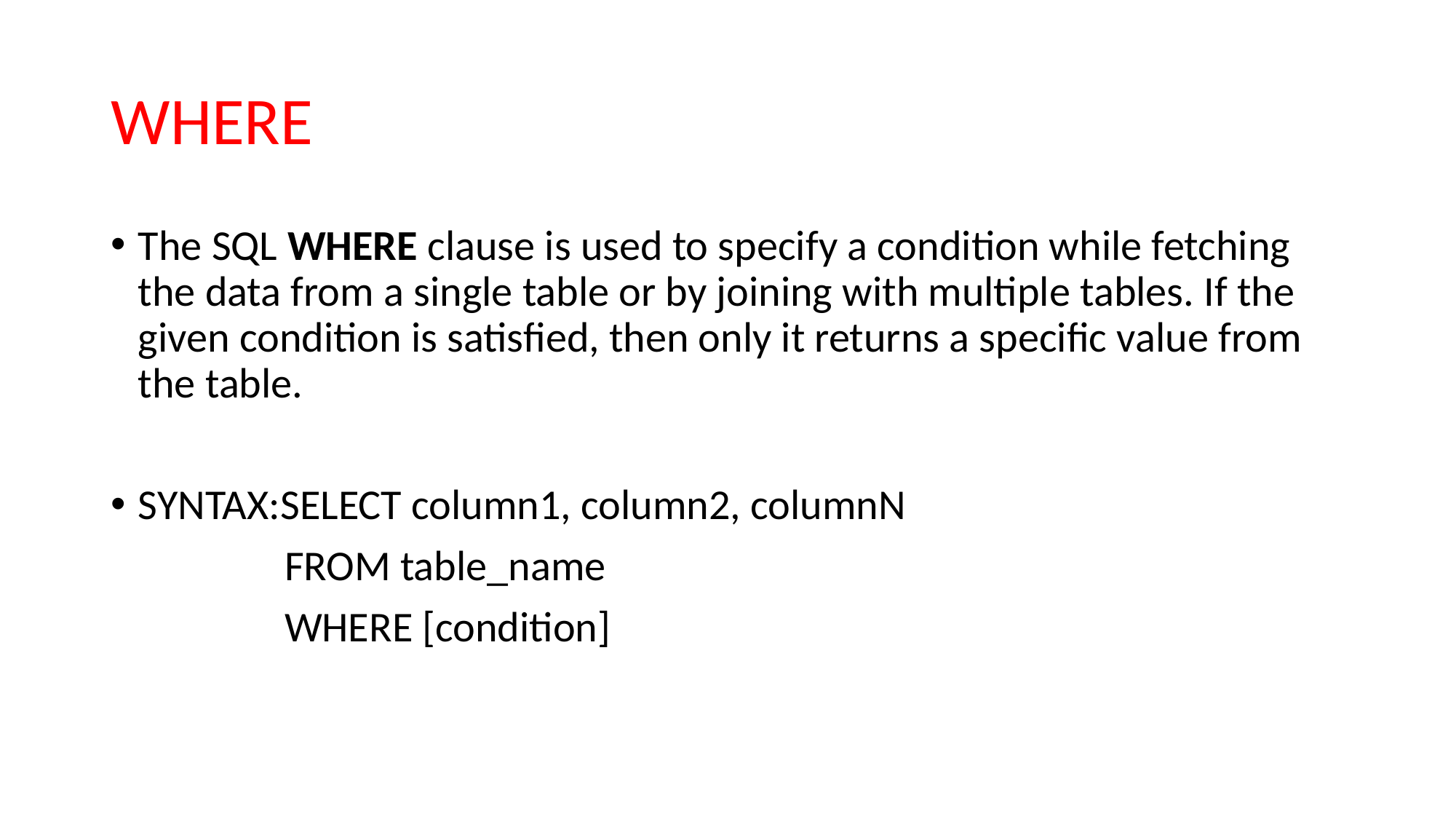

# WHERE
The SQL WHERE clause is used to specify a condition while fetching the data from a single table or by joining with multiple tables. If the given condition is satisfied, then only it returns a specific value from the table.

SYNTAX:SELECT column1, column2, columnN
                  FROM table_name
                  WHERE [condition]